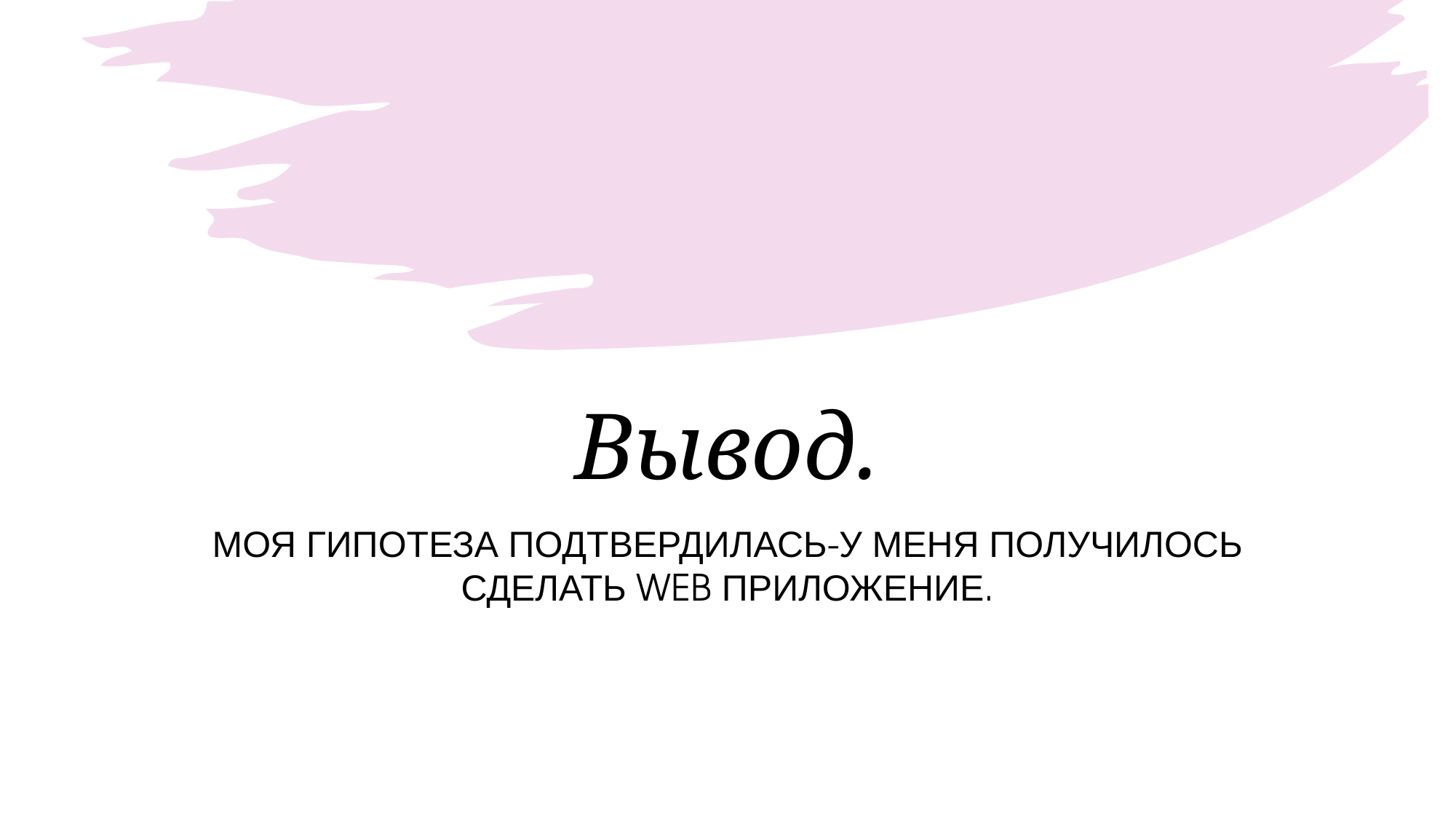

# Вывод.
Моя гипотеза подтвердилась-у меня получилось сделать web приложение.